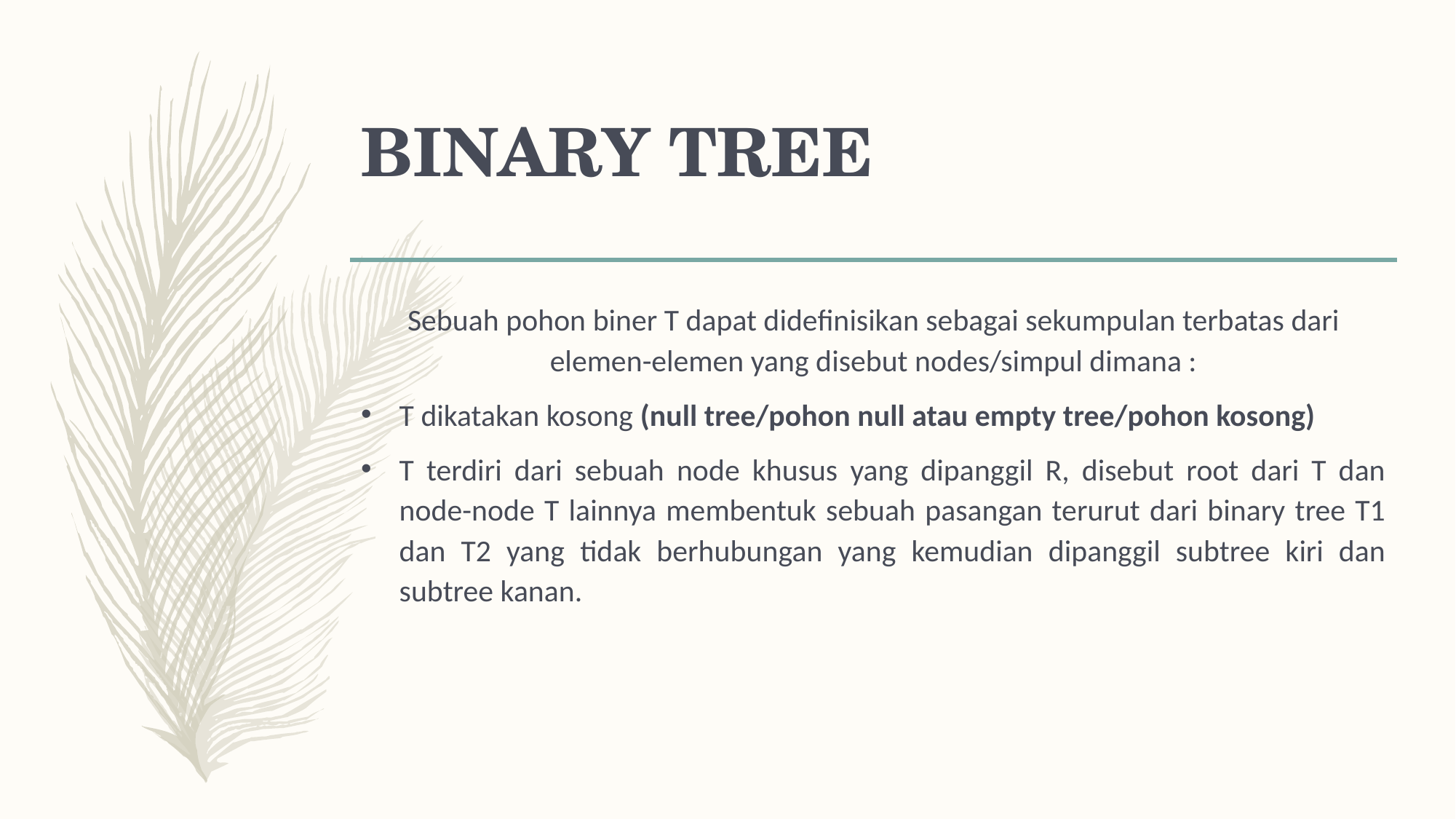

# BINARY TREE
Sebuah pohon biner T dapat didefinisikan sebagai sekumpulan terbatas dari elemen-elemen yang disebut nodes/simpul dimana :
T dikatakan kosong (null tree/pohon null atau empty tree/pohon kosong)
T terdiri dari sebuah node khusus yang dipanggil R, disebut root dari T dan node-node T lainnya membentuk sebuah pasangan terurut dari binary tree T1 dan T2 yang tidak berhubungan yang kemudian dipanggil subtree kiri dan subtree kanan.